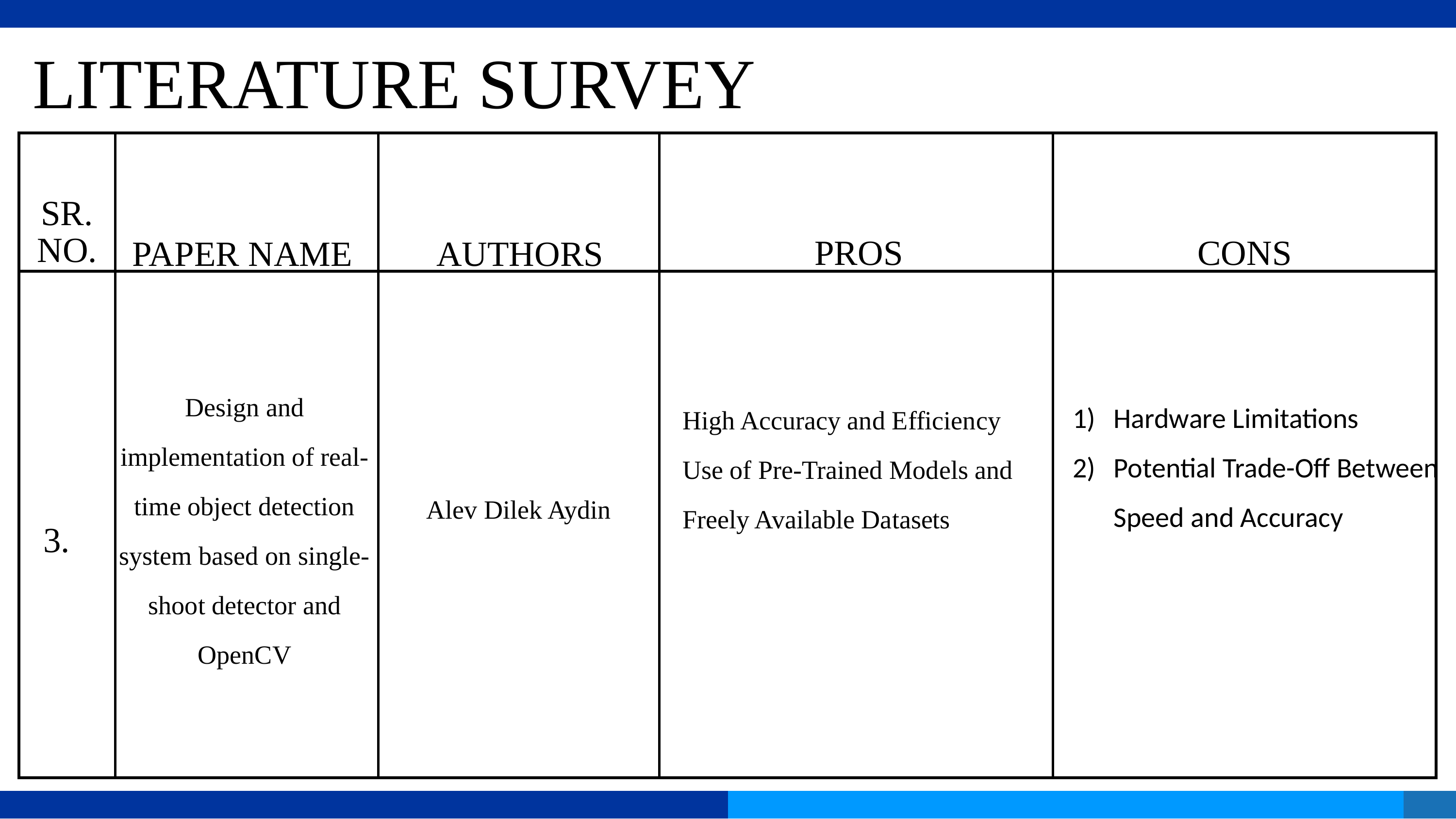

LITERATURE SURVEY
|  |  |  |  |  |
| --- | --- | --- | --- | --- |
|  |  | Alev Dilek Aydin |  |  |
SR. NO.
PROS
CONS
PAPER NAME
AUTHORS

Design and implementation of real-time object detection system based on single-shoot detector and OpenCV
Hardware Limitations
Potential Trade-Off Between Speed and Accuracy
High Accuracy and Efficiency
Use of Pre-Trained Models and Freely Available Datasets

3.